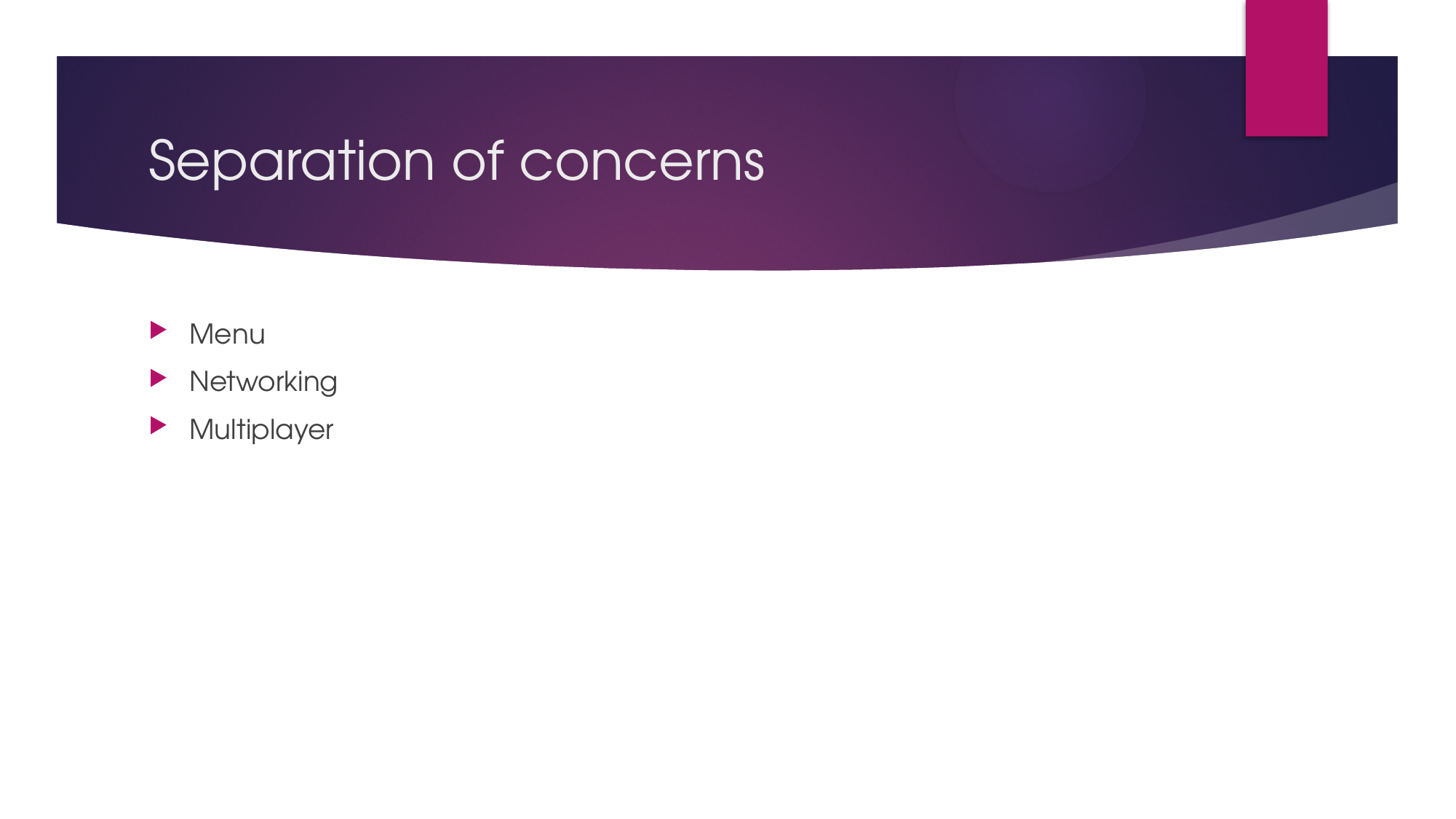

# Separation of concerns
Menu
Networking
Multiplayer